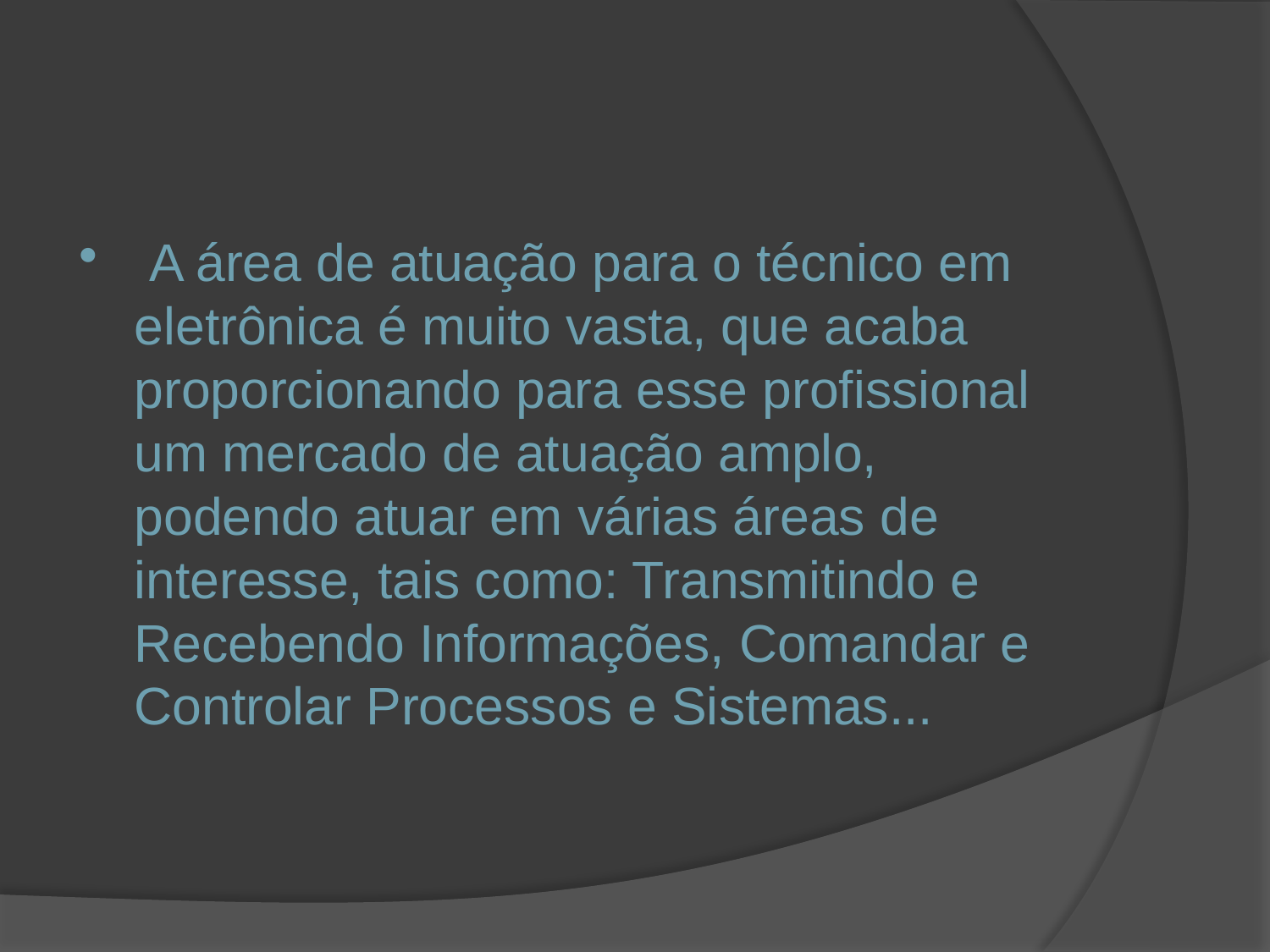

A área de atuação para o técnico em eletrônica é muito vasta, que acaba proporcionando para esse profissional um mercado de atuação amplo, podendo atuar em várias áreas de interesse, tais como: Transmitindo e Recebendo Informações, Comandar e Controlar Processos e Sistemas...